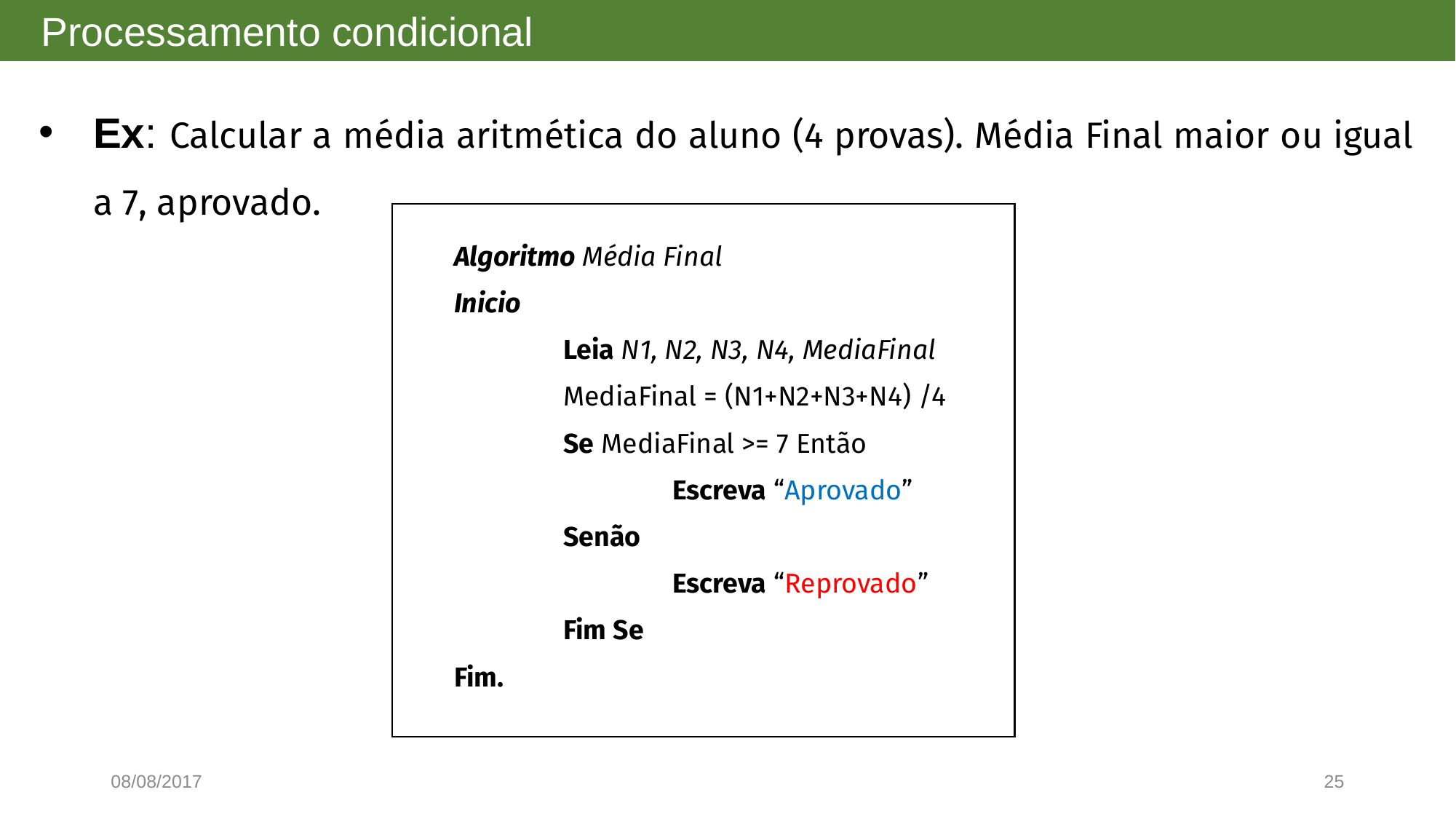

# Processamento condicional
Ex: Calcular a média aritmética do aluno (4 provas). Média Final maior ou igual a 7, aprovado.

Algoritmo Média Final
Inicio
	Leia N1, N2, N3, N4, MediaFinal
	MediaFinal = (N1+N2+N3+N4) /4
	Se MediaFinal >= 7 Então
		Escreva “Aprovado”
	Senão
		Escreva “Reprovado”
	Fim Se
Fim.
08/08/2017
25